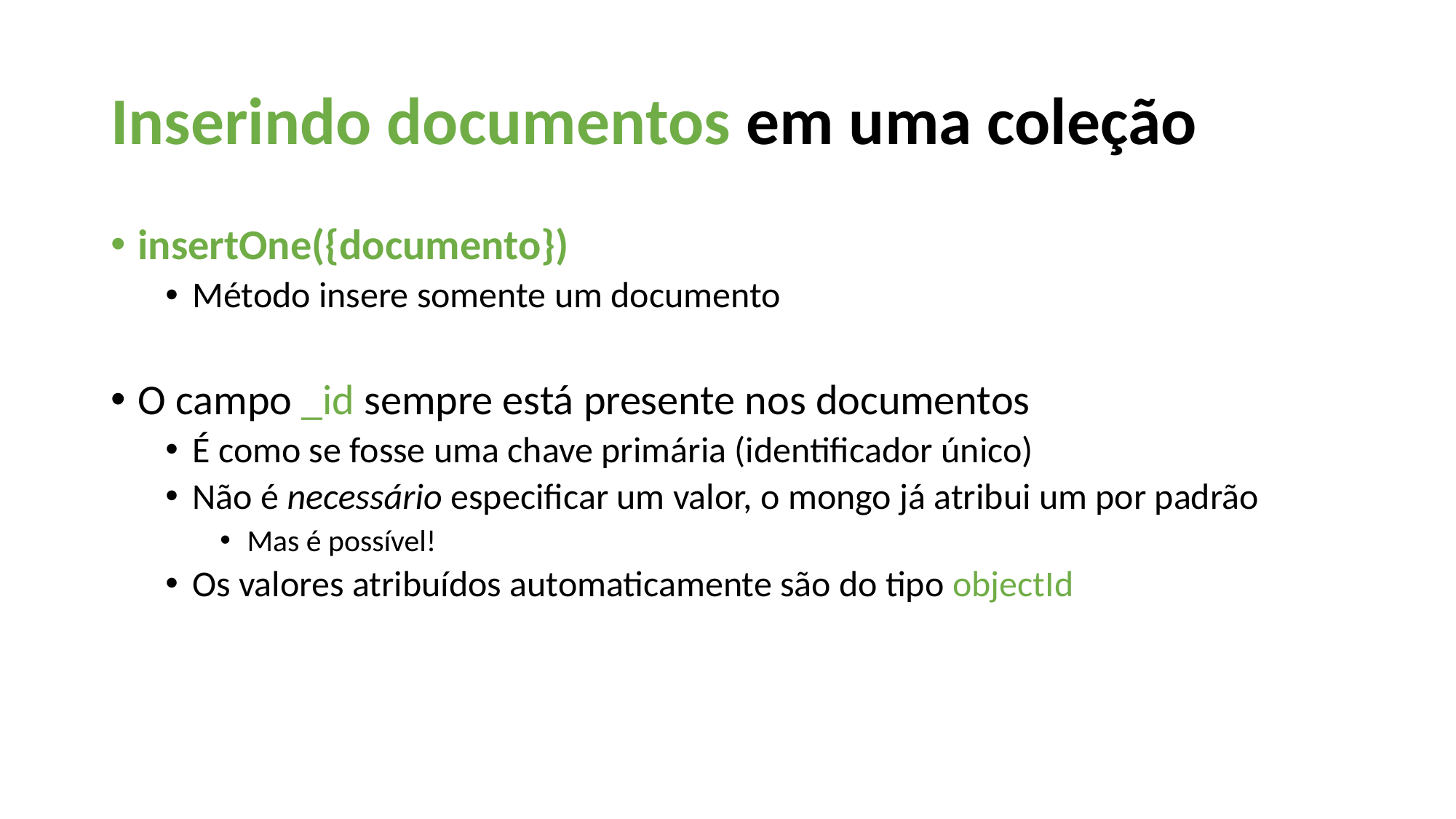

Inserindo documentos em uma coleção
insertOne({documento})
Método insere somente um documento

O campo _id sempre está presente nos documentos
É como se fosse uma chave primária (identificador único)
Não é necessário especificar um valor, o mongo já atribui um por padrão
Mas é possível!
Os valores atribuídos automaticamente são do tipo objectId